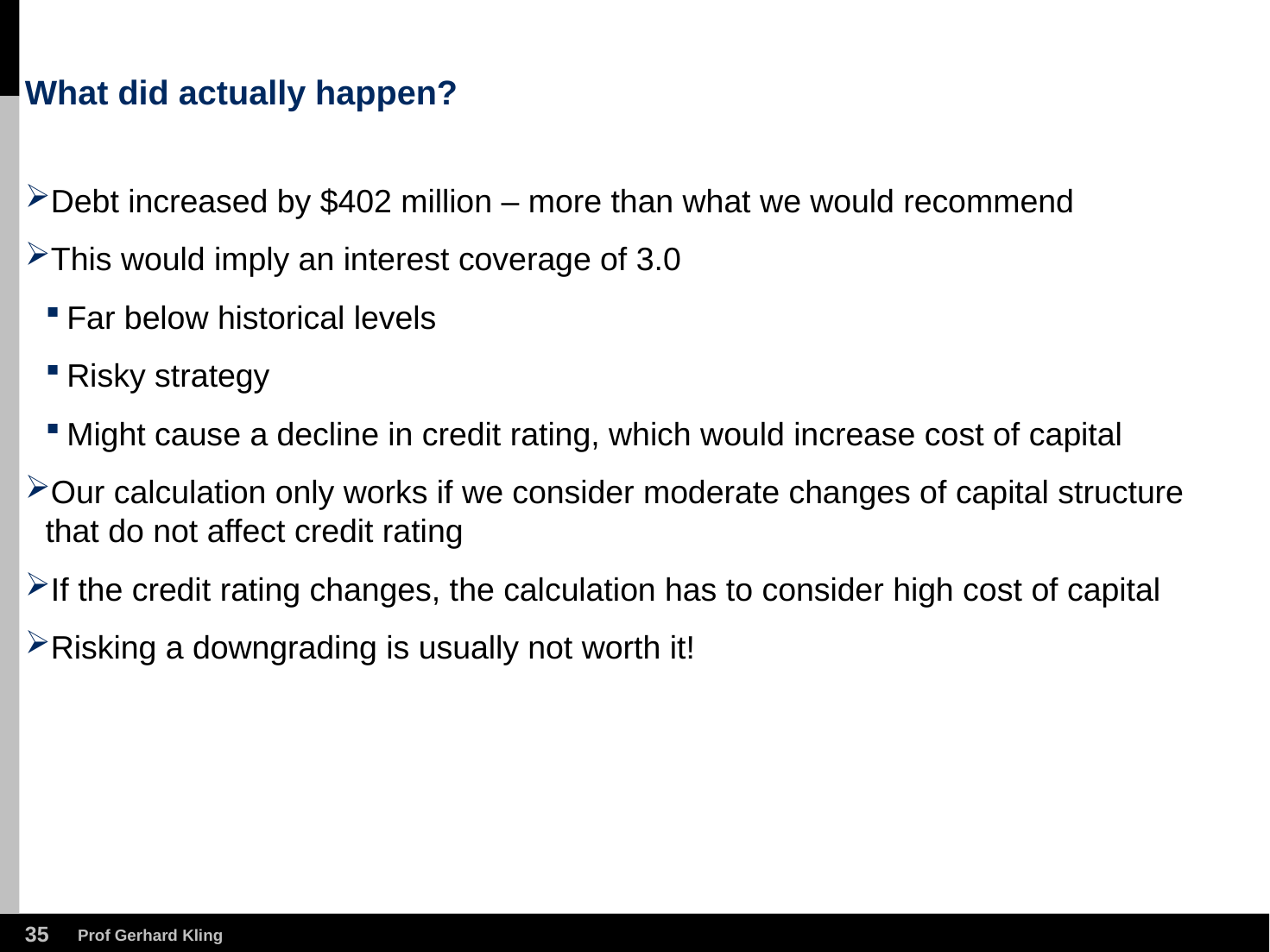

# What did actually happen?
Debt increased by $402 million – more than what we would recommend
This would imply an interest coverage of 3.0
Far below historical levels
Risky strategy
Might cause a decline in credit rating, which would increase cost of capital
Our calculation only works if we consider moderate changes of capital structure that do not affect credit rating
If the credit rating changes, the calculation has to consider high cost of capital
Risking a downgrading is usually not worth it!
35
Prof Gerhard Kling